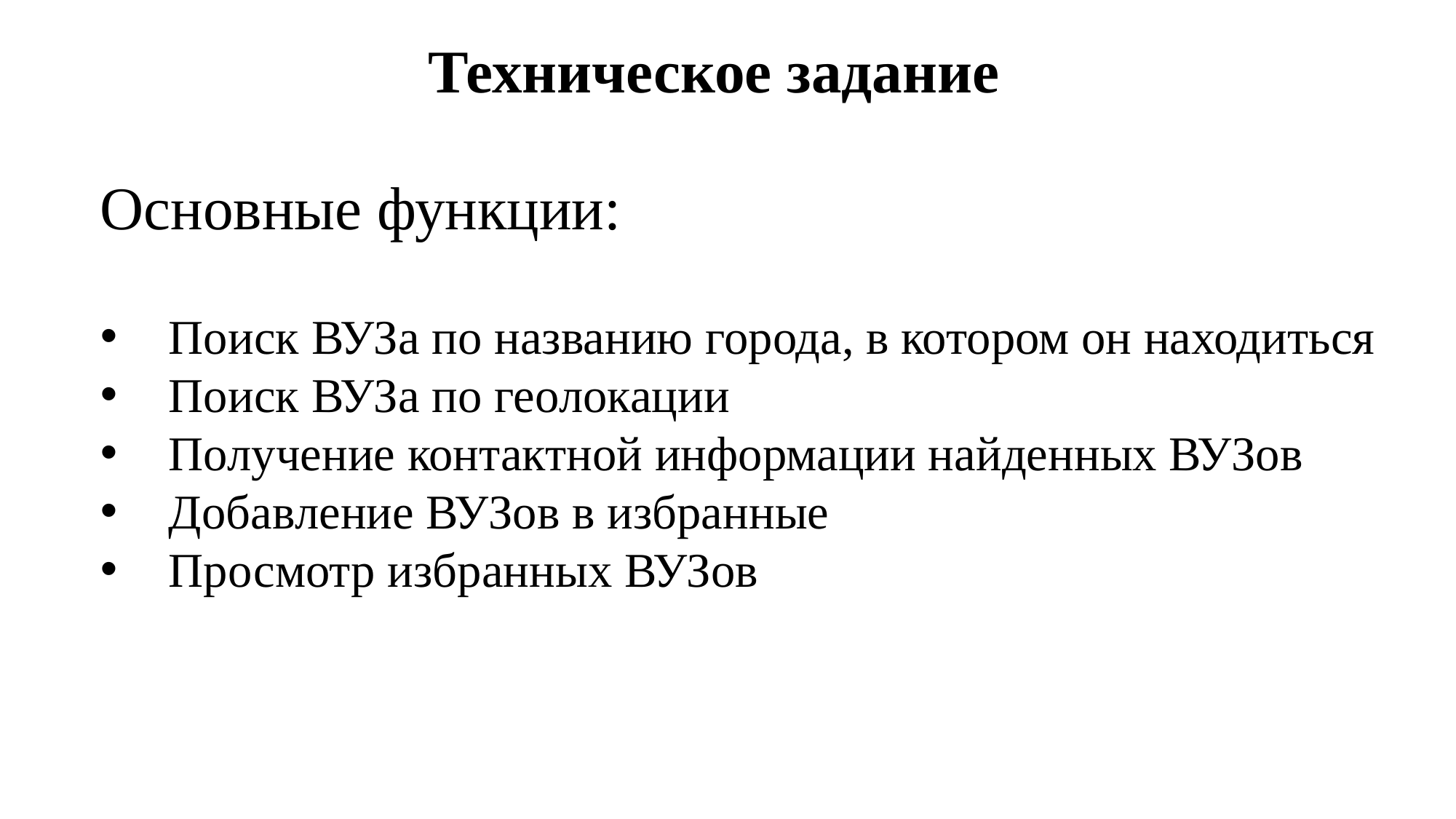

Техническое задание
Основные функции:
Поиск ВУЗа по названию города, в котором он находиться
Поиск ВУЗа по геолокации
Получение контактной информации найденных ВУЗов
Добавление ВУЗов в избранные
Просмотр избранных ВУЗов